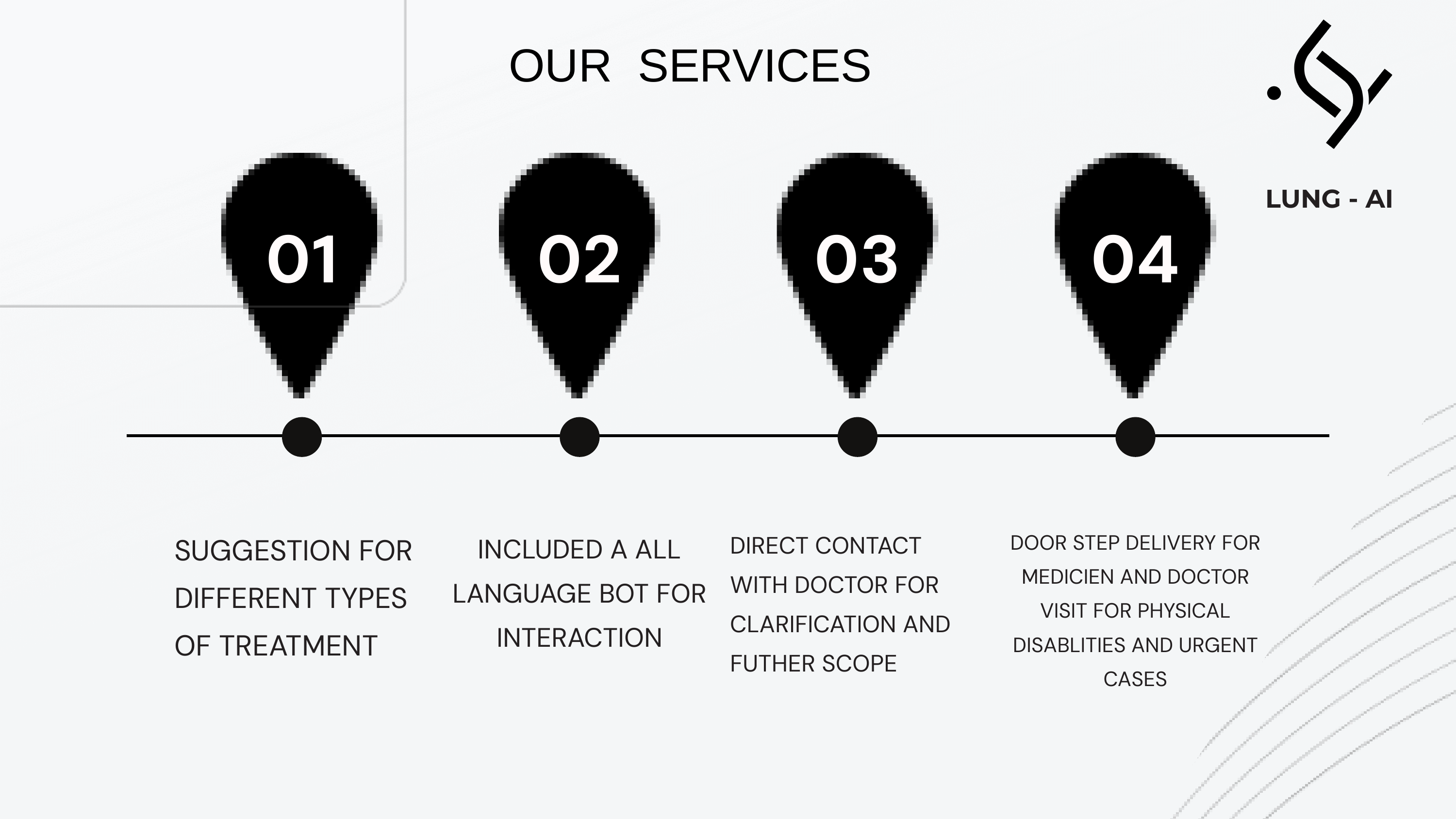

OUR  SERVICES

LUNG - AI

01
02
03
04

SUGGESTION FOR DIFFERENT TYPES OF TREATMENT
INCLUDED A ALL LANGUAGE BOT FOR INTERACTION
DIRECT CONTACT WITH DOCTOR FOR CLARIFICATION AND FUTHER SCOPE
DOOR STEP DELIVERY FOR MEDICIEN AND DOCTOR VISIT FOR PHYSICAL DISABLITIES AND URGENT CASES